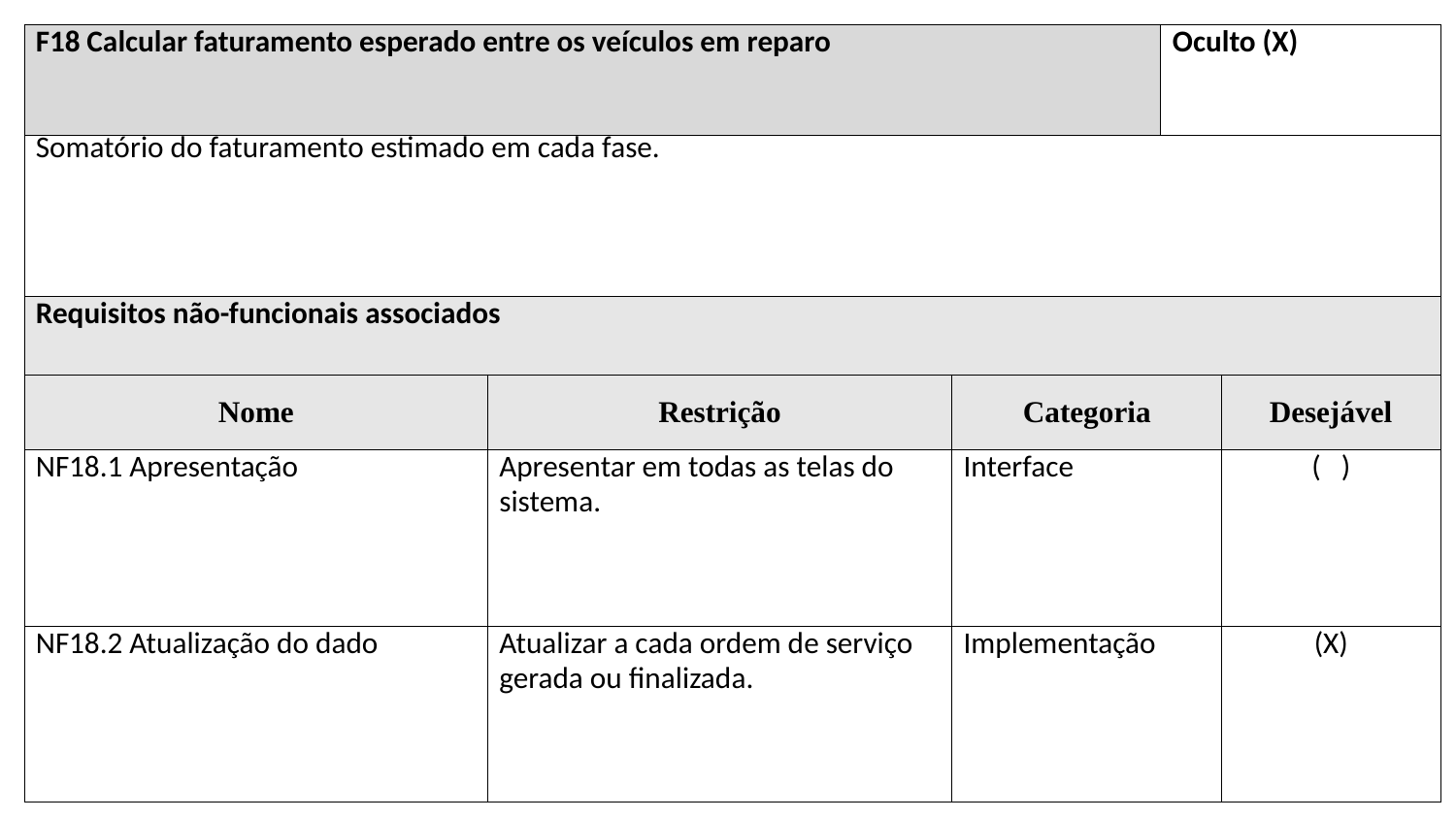

| F18 Calcular faturamento esperado entre os veículos em reparo |  |  | Oculto (X) |  |
| --- | --- | --- | --- | --- |
| Somatório do faturamento estimado em cada fase. |  |  |  |  |
| Requisitos não-funcionais associados |  |  |  |  |
| Nome | Restrição | Categoria |  | Desejável |
| NF18.1 Apresentação | Apresentar em todas as telas do sistema. | Interface |  | ( ) |
| NF18.2 Atualização do dado | Atualizar a cada ordem de serviço gerada ou finalizada. | Implementação |  | (X) |